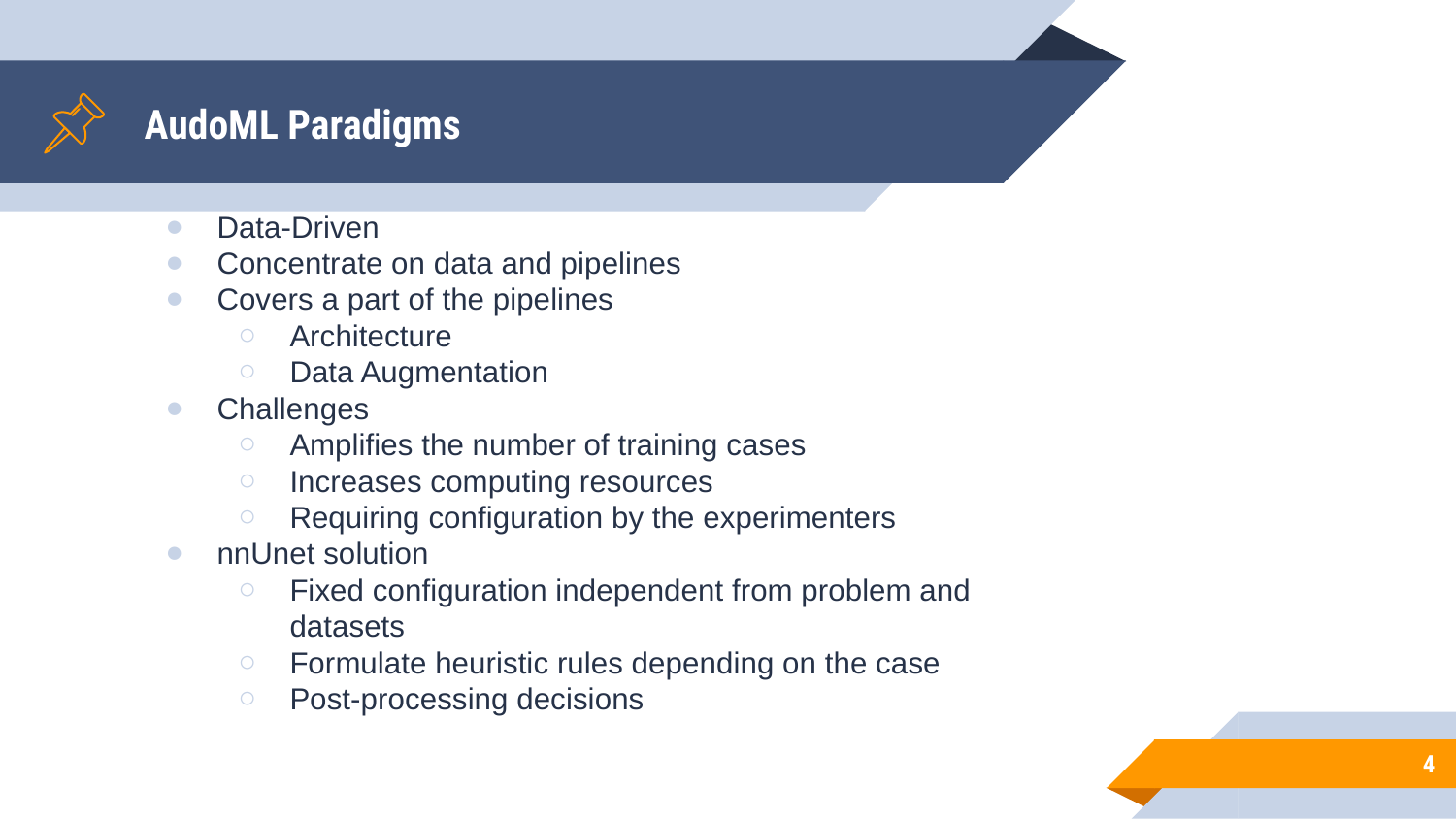

# AudoML Paradigms

Data-Driven
Concentrate on data and pipelines
Covers a part of the pipelines
Architecture
Data Augmentation
Challenges
Amplifies the number of training cases
Increases computing resources
Requiring configuration by the experimenters
nnUnet solution
Fixed configuration independent from problem and datasets
Formulate heuristic rules depending on the case
Post-processing decisions
4